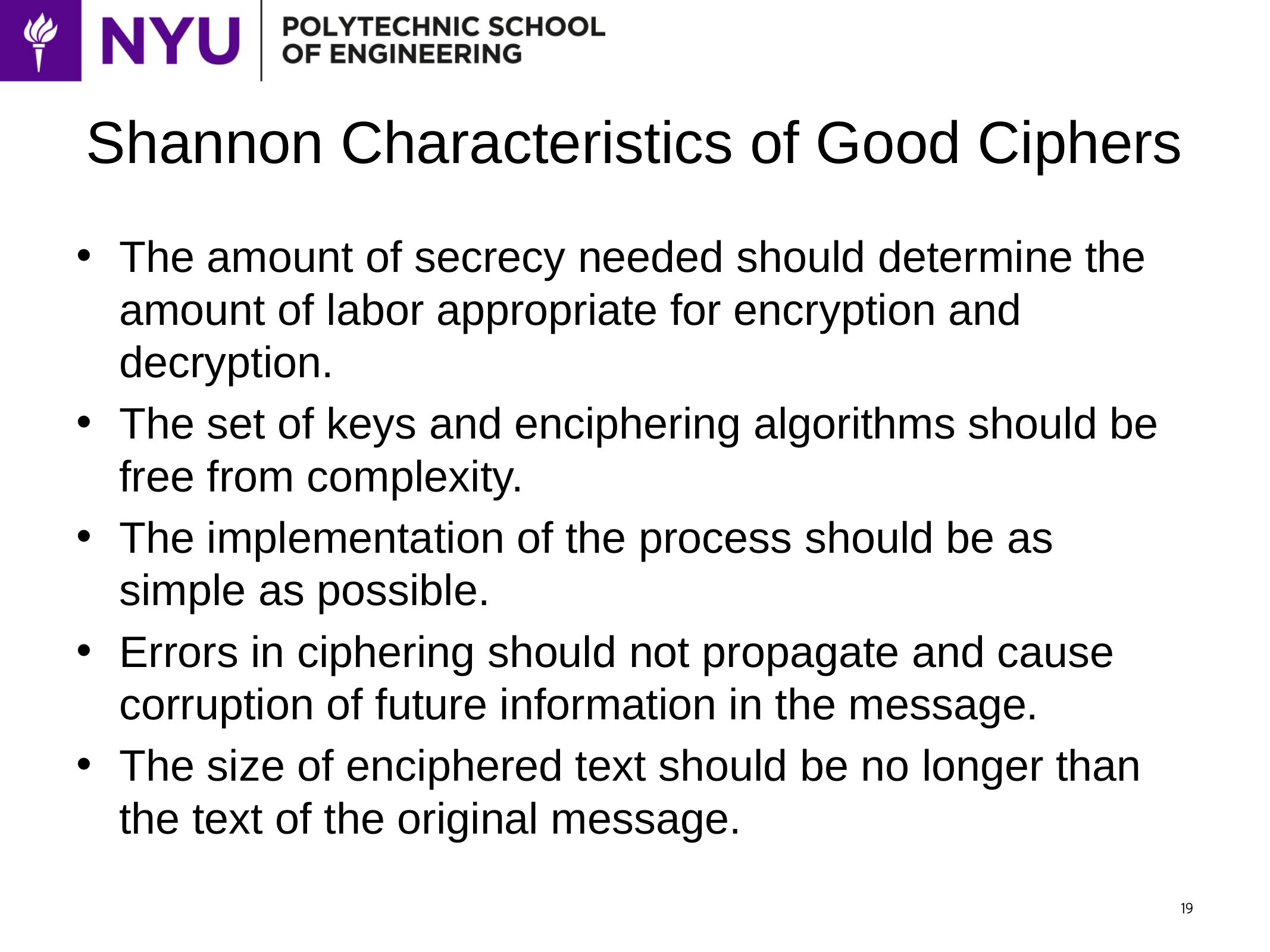

# Shannon Characteristics of Good Ciphers
The amount of secrecy needed should determine the amount of labor appropriate for encryption and decryption.
The set of keys and enciphering algorithms should be free from complexity.
The implementation of the process should be as simple as possible.
Errors in ciphering should not propagate and cause corruption of future information in the message.
The size of enciphered text should be no longer than the text of the original message.
19